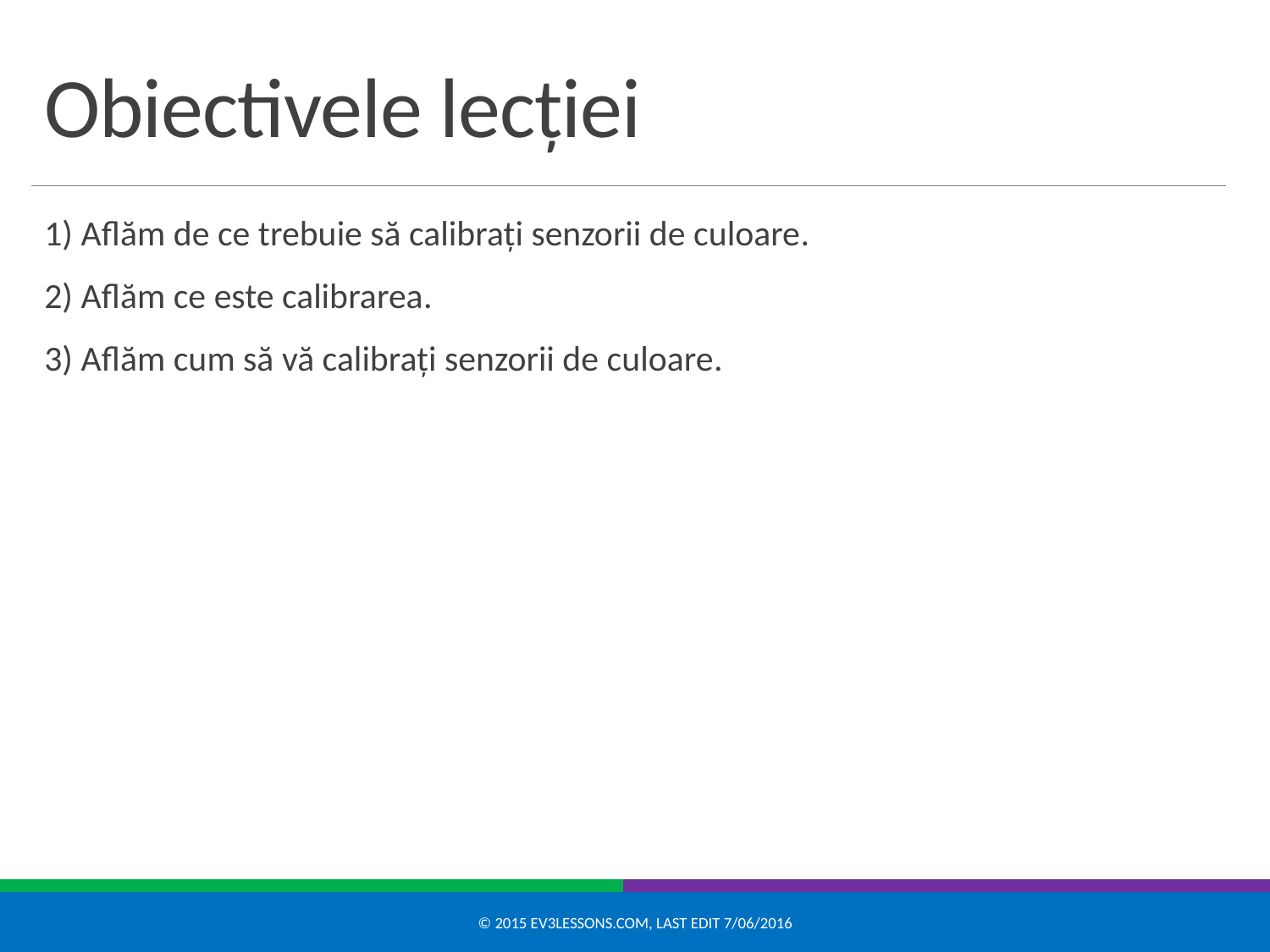

# Obiectivele lecției
1) Aflăm de ce trebuie să calibrați senzorii de culoare.
2) Aflăm ce este calibrarea.
3) Aflăm cum să vă calibrați senzorii de culoare.
© 2015 EV3Lessons.com, Last edit 7/06/2016